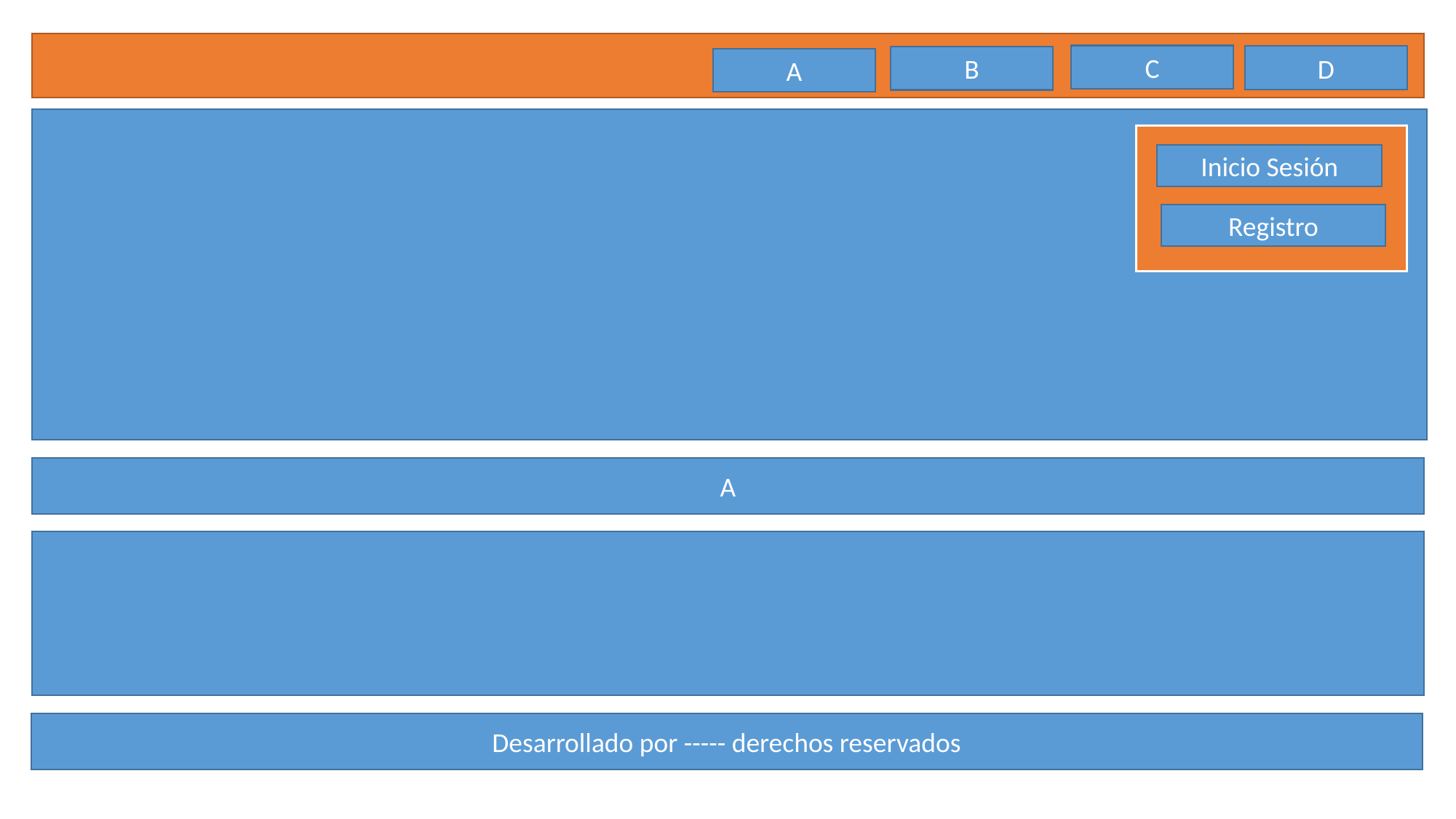

C
D
B
A

Inicio Sesión
Registro
A

Desarrollado por ----- derechos reservados